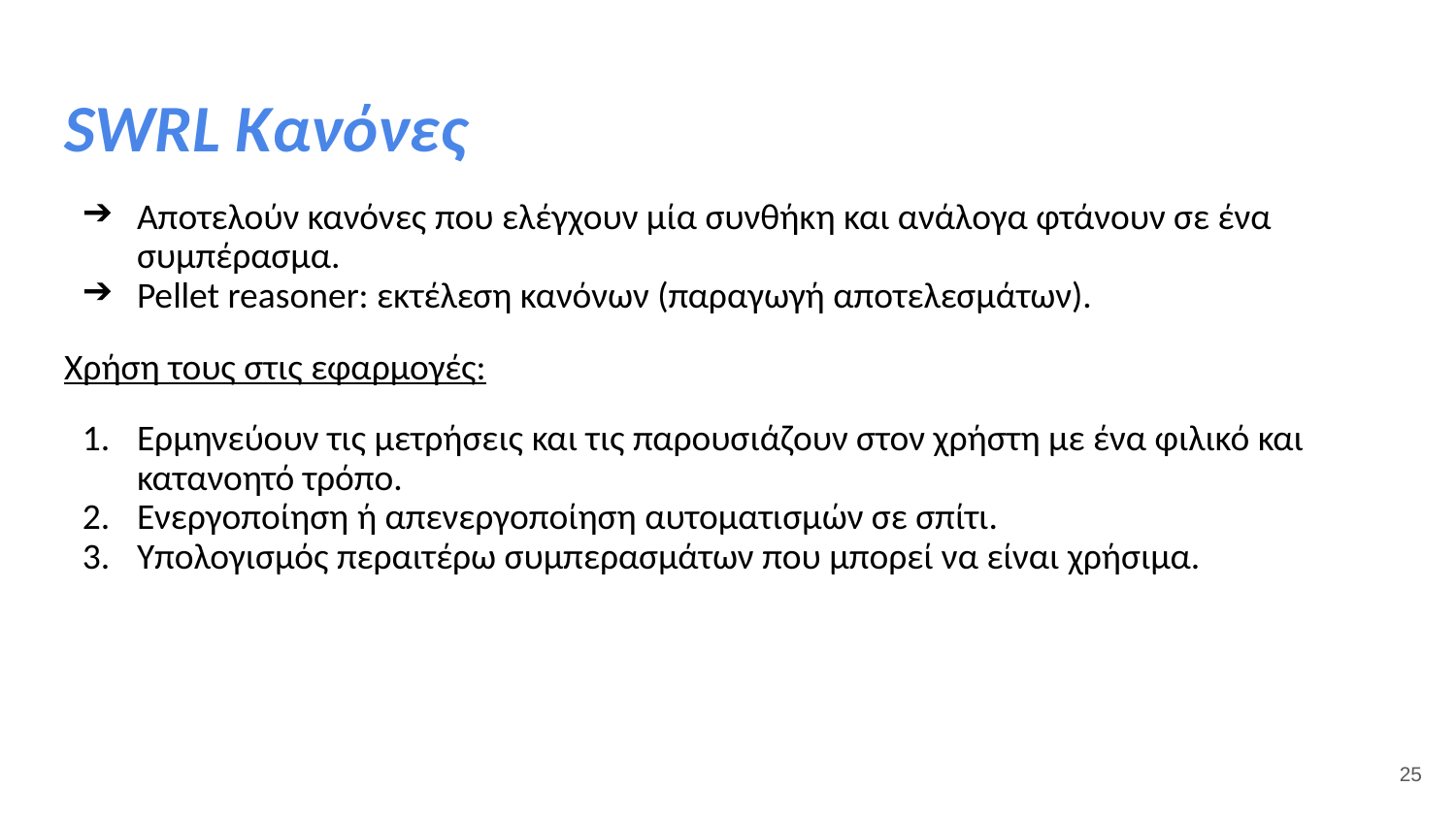

# SWRL Κανόνες
Αποτελούν κανόνες που ελέγχουν μία συνθήκη και ανάλογα φτάνουν σε ένα συμπέρασμα.
Pellet reasoner: εκτέλεση κανόνων (παραγωγή αποτελεσμάτων).
Χρήση τους στις εφαρμογές:
Ερμηνεύουν τις μετρήσεις και τις παρουσιάζουν στον χρήστη με ένα φιλικό και κατανοητό τρόπο.
Ενεργοποίηση ή απενεργοποίηση αυτοματισμών σε σπίτι.
Υπολογισμός περαιτέρω συμπερασμάτων που μπορεί να είναι χρήσιμα.

25